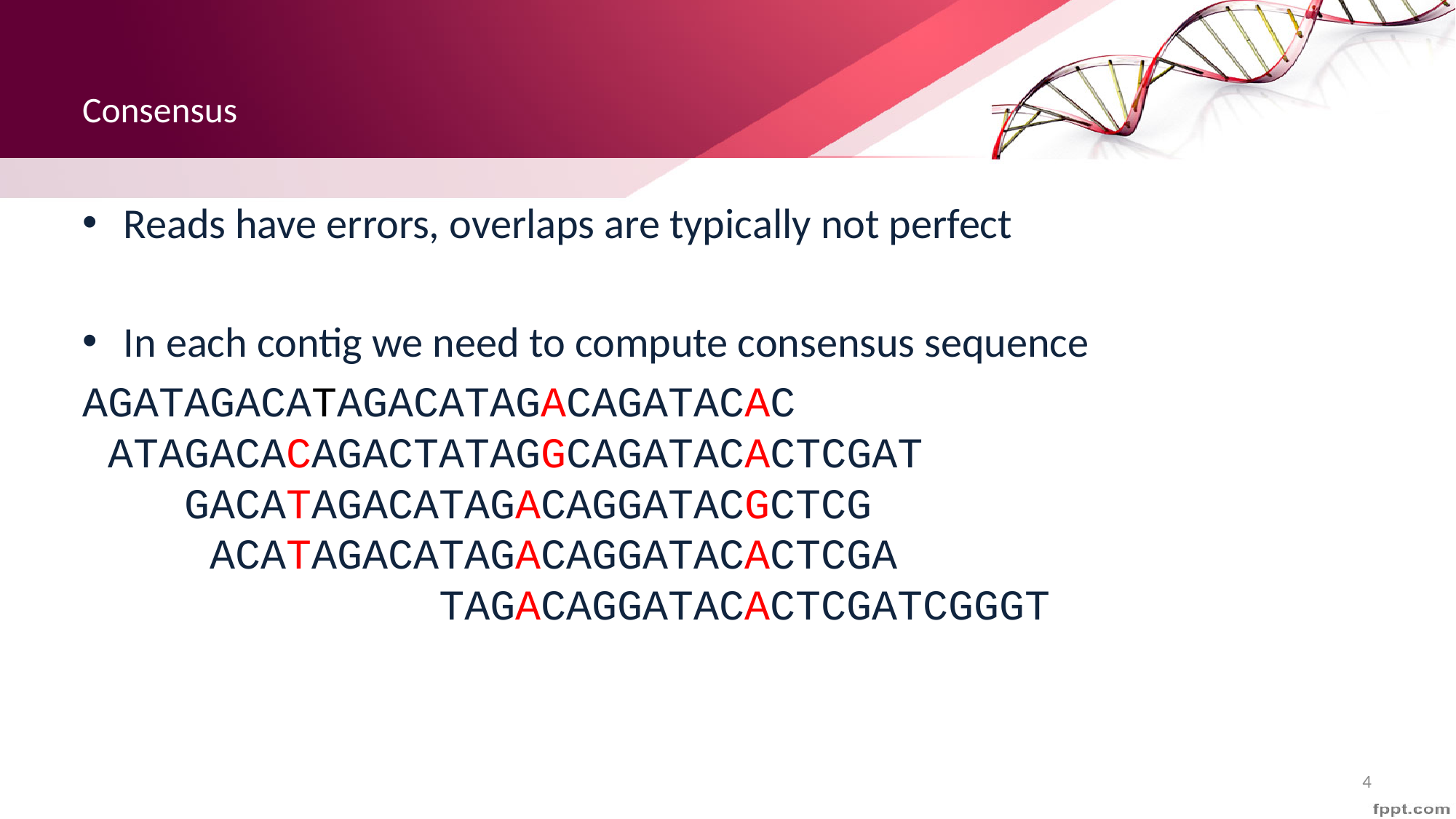

# Consensus
Reads have errors, overlaps are typically not perfect

In each contig we need to compute consensus sequence
AGATAGACATAGACATAGACAGATACAC
 ATAGACACAGACTATAGGCAGATACACTCGAT
    GACATAGACATAGACAGGATACGCTCG
     ACATAGACATAGACAGGATACACTCGA
              TAGACAGGATACACTCGATCGGGT
4